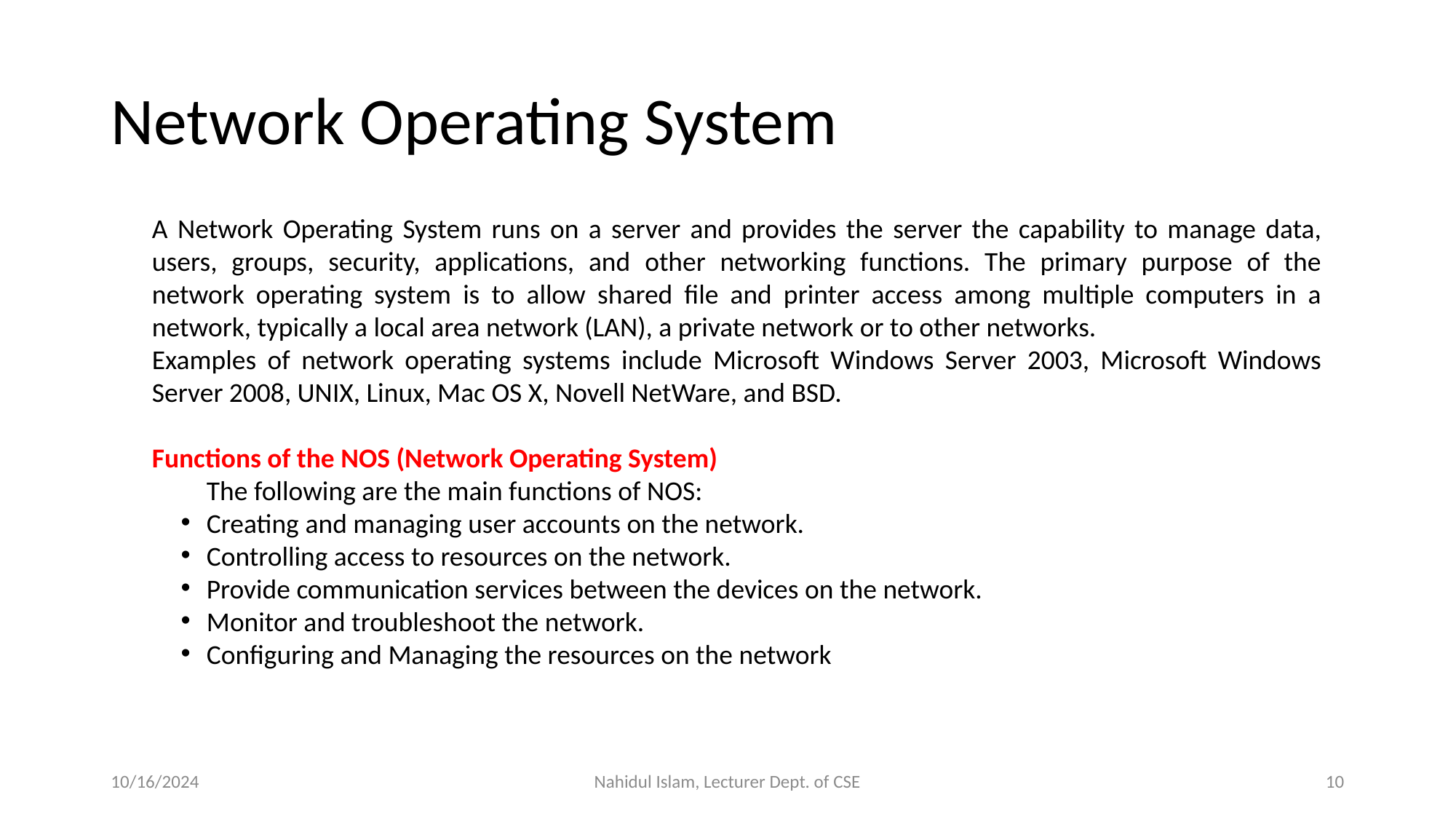

# Network Operating System
A Network Operating System runs on a server and provides the server the capability to manage data, users, groups, security, applications, and other networking functions. The primary purpose of the network operating system is to allow shared file and printer access among multiple computers in a network, typically a local area network (LAN), a private network or to other networks.
Examples of network operating systems include Microsoft Windows Server 2003, Microsoft Windows Server 2008, UNIX, Linux, Mac OS X, Novell NetWare, and BSD.

Functions of the NOS (Network Operating System)
The following are the main functions of NOS:
Creating and managing user accounts on the network.
Controlling access to resources on the network.
Provide communication services between the devices on the network.
Monitor and troubleshoot the network.
Configuring and Managing the resources on the network

10/16/2024
Nahidul Islam, Lecturer Dept. of CSE
10